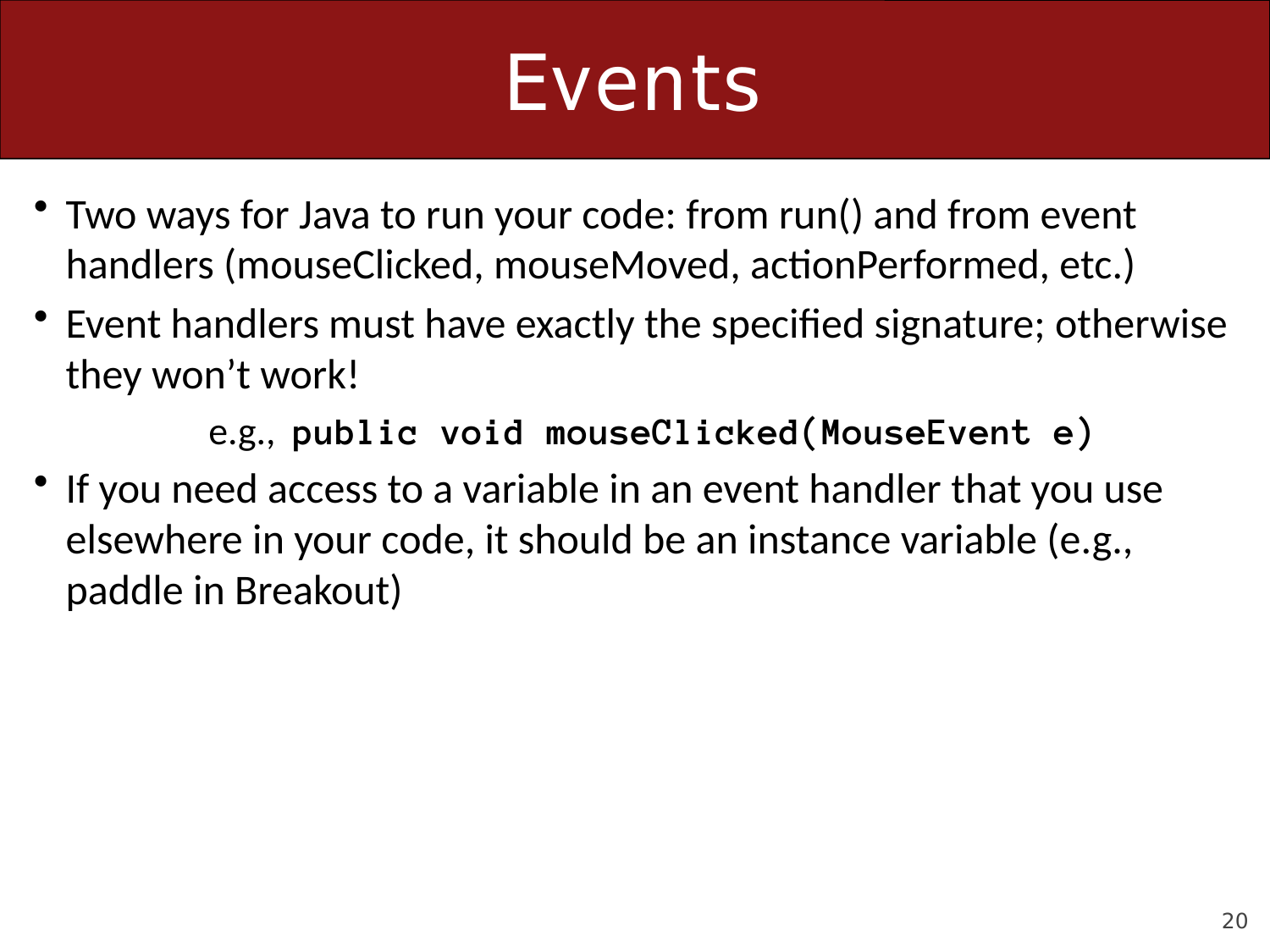

# Events
Two ways for Java to run your code: from run() and from event handlers (mouseClicked, mouseMoved, actionPerformed, etc.)
Event handlers must have exactly the specified signature; otherwise they won’t work!
	e.g.,  public void mouseClicked(MouseEvent e)
If you need access to a variable in an event handler that you use elsewhere in your code, it should be an instance variable (e.g., paddle in Breakout)